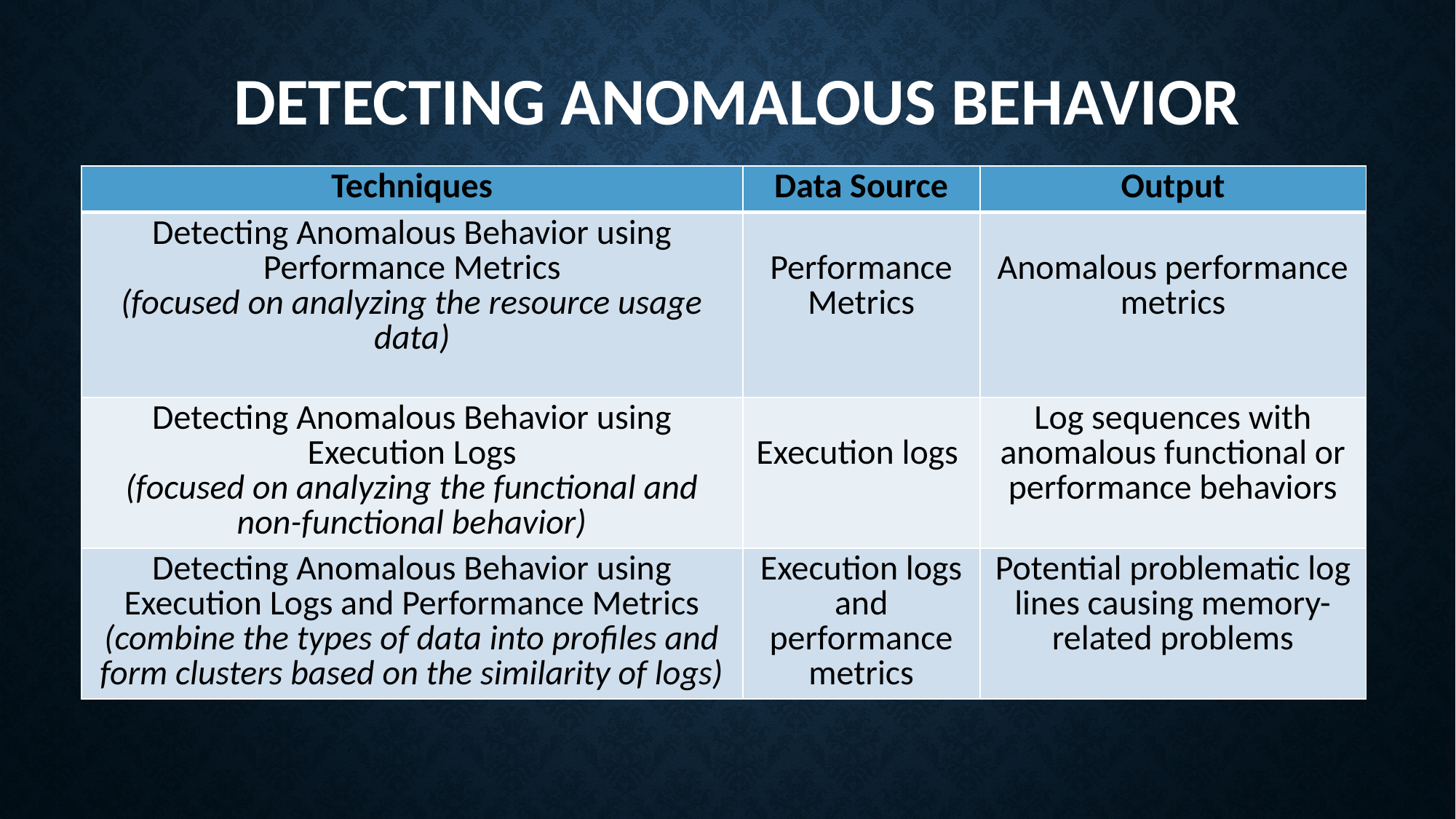

# Detecting Anomalous Behavior
| Techniques | Data Source | Output |
| --- | --- | --- |
| Detecting Anomalous Behavior using Performance Metrics (focused on analyzing the resource usage data) | Performance Metrics | Anomalous performance metrics |
| Detecting Anomalous Behavior using Execution Logs (focused on analyzing the functional and non-functional behavior) | Execution logs | Log sequences with anomalous functional or performance behaviors |
| Detecting Anomalous Behavior using Execution Logs and Performance Metrics (combine the types of data into proﬁles and form clusters based on the similarity of logs) | Execution logs and performance metrics | Potential problematic log lines causing memory-related problems |